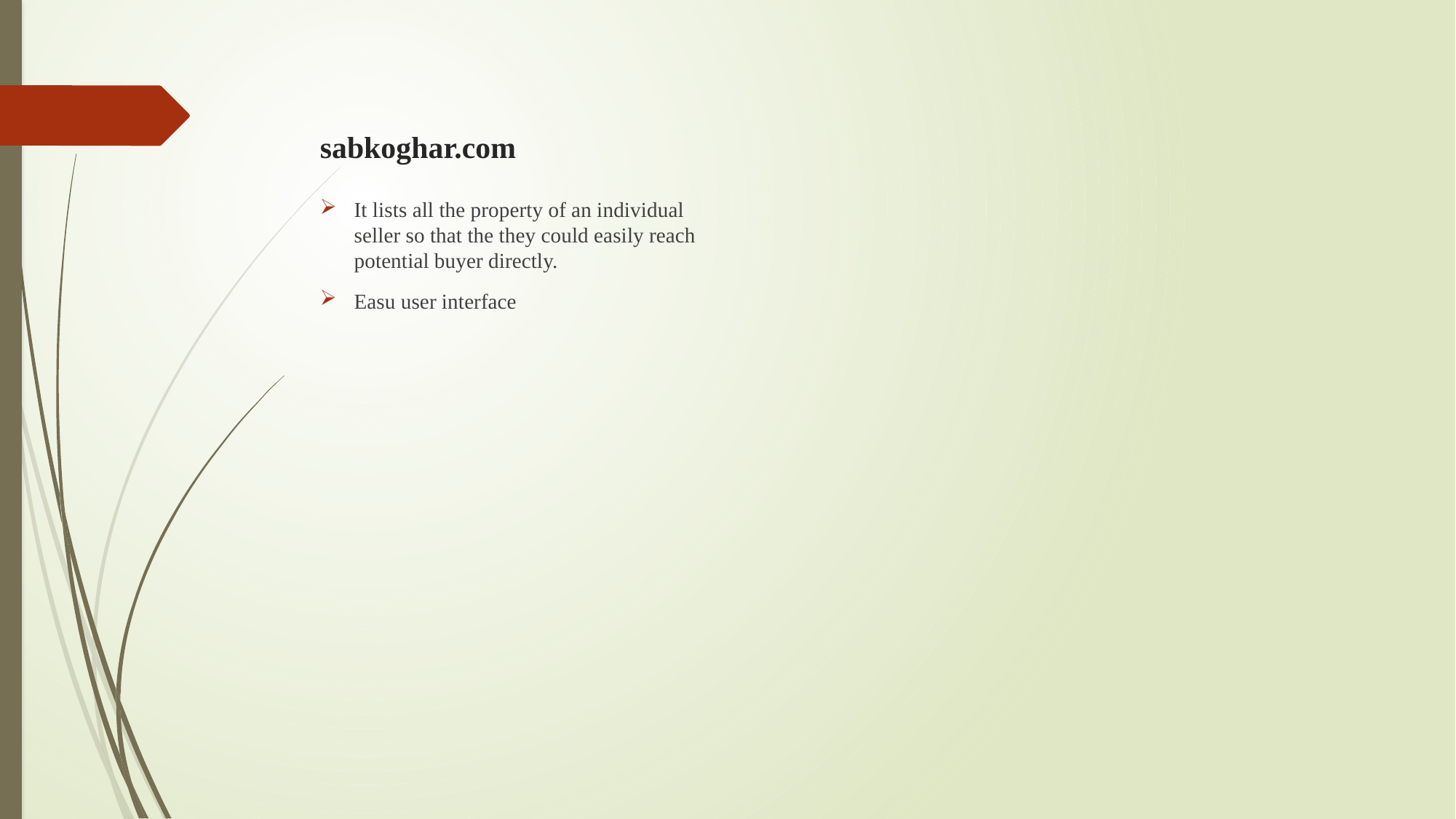

# sabkoghar.com

It lists all the property of an individual seller so that the they could easily reach potential buyer directly.
Easu user interface